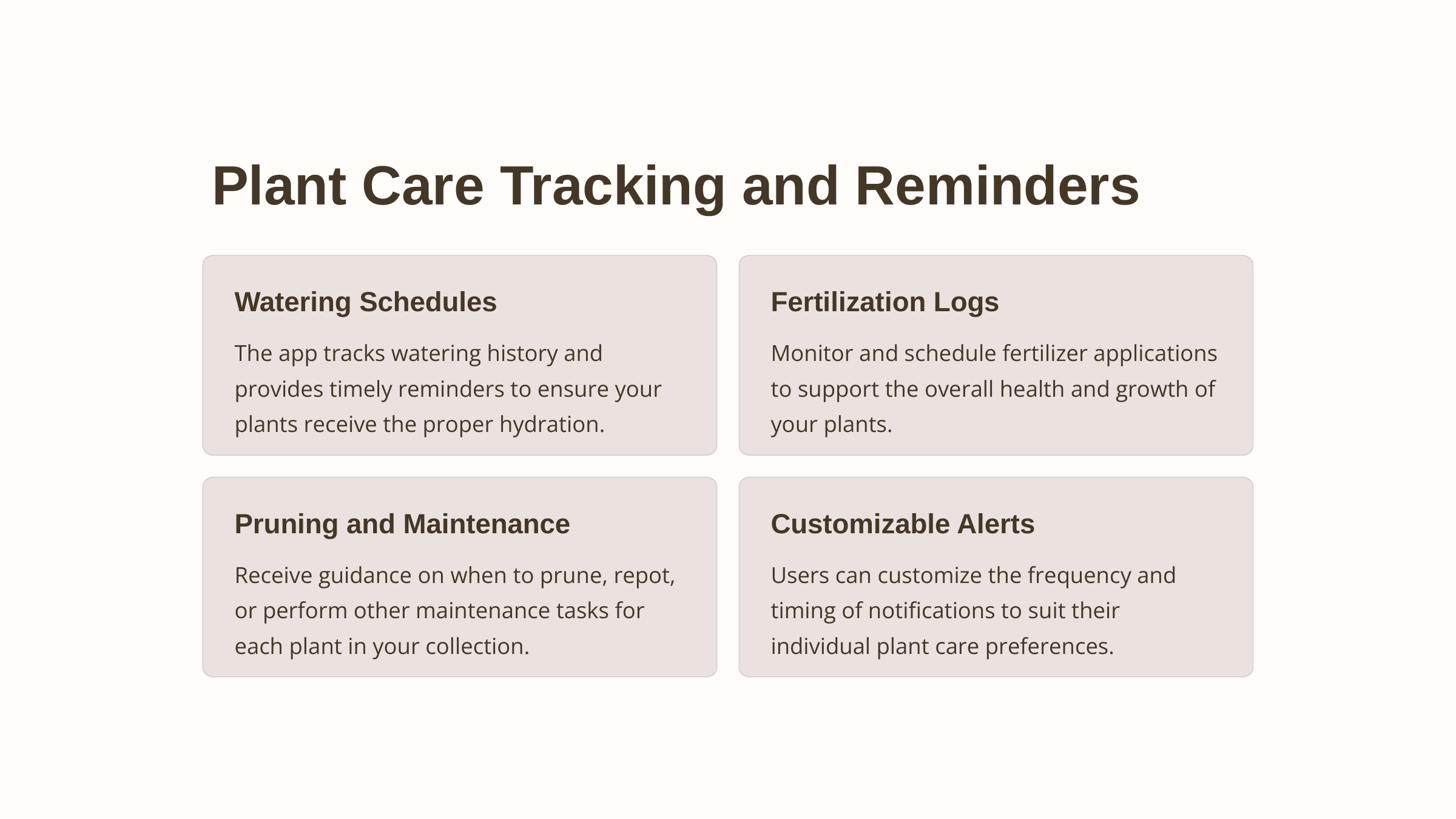

Plant Care Tracking and Reminders

Watering Schedules
Fertilization Logs
The app tracks watering history and provides timely reminders to ensure your plants receive the proper hydration.
Monitor and schedule fertilizer applications to support the overall health and growth of your plants.

Pruning and Maintenance
Customizable Alerts
Receive guidance on when to prune, repot, or perform other maintenance tasks for each plant in your collection.
Users can customize the frequency and timing of notifications to suit their individual plant care preferences.